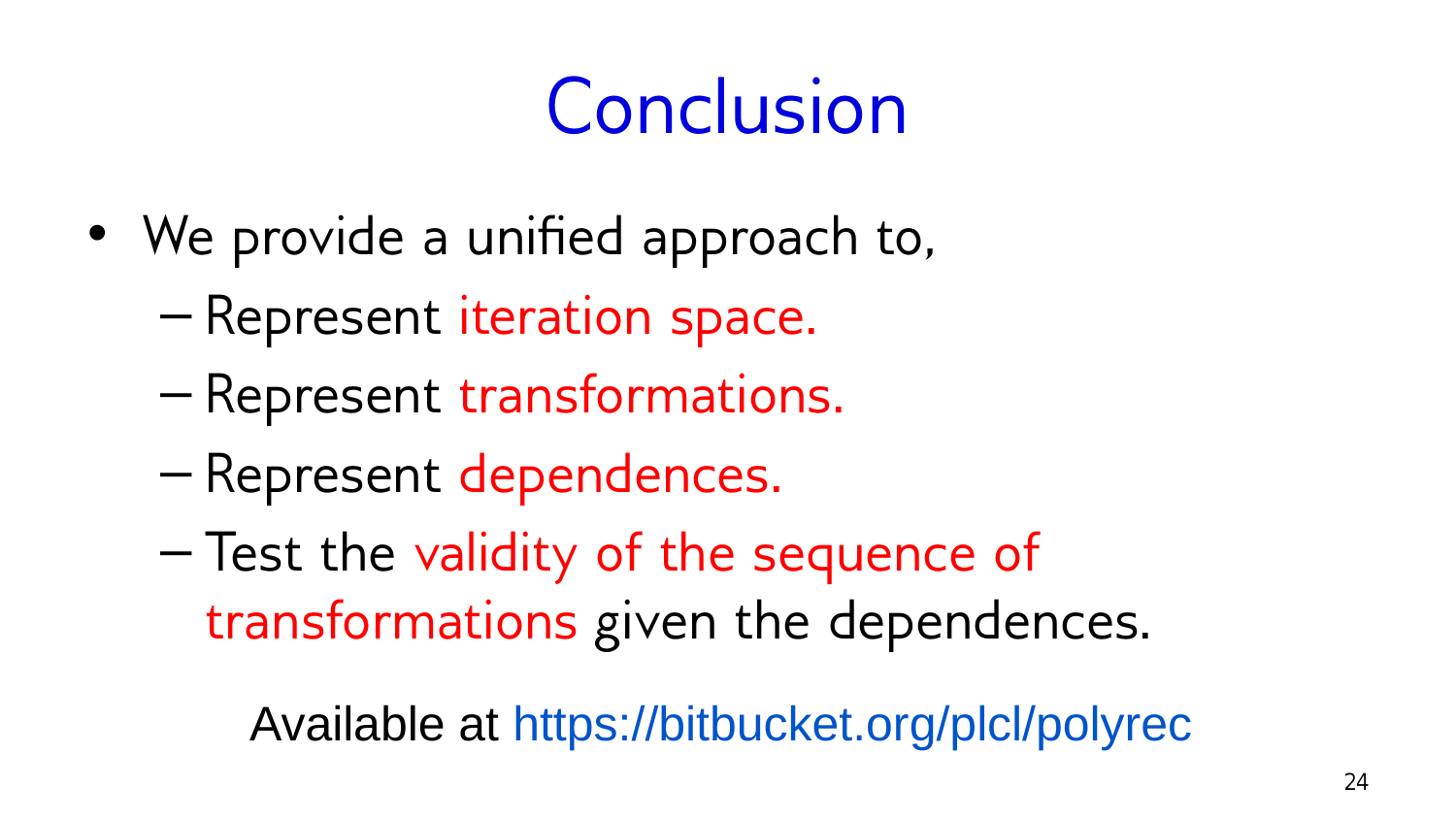

# Conclusion
We provide a unified approach to,
Represent iteration space.
Represent transformations.
Represent dependences.
Test the validity of the sequence of transformations given the dependences.
Available at https://bitbucket.org/plcl/polyrec
24